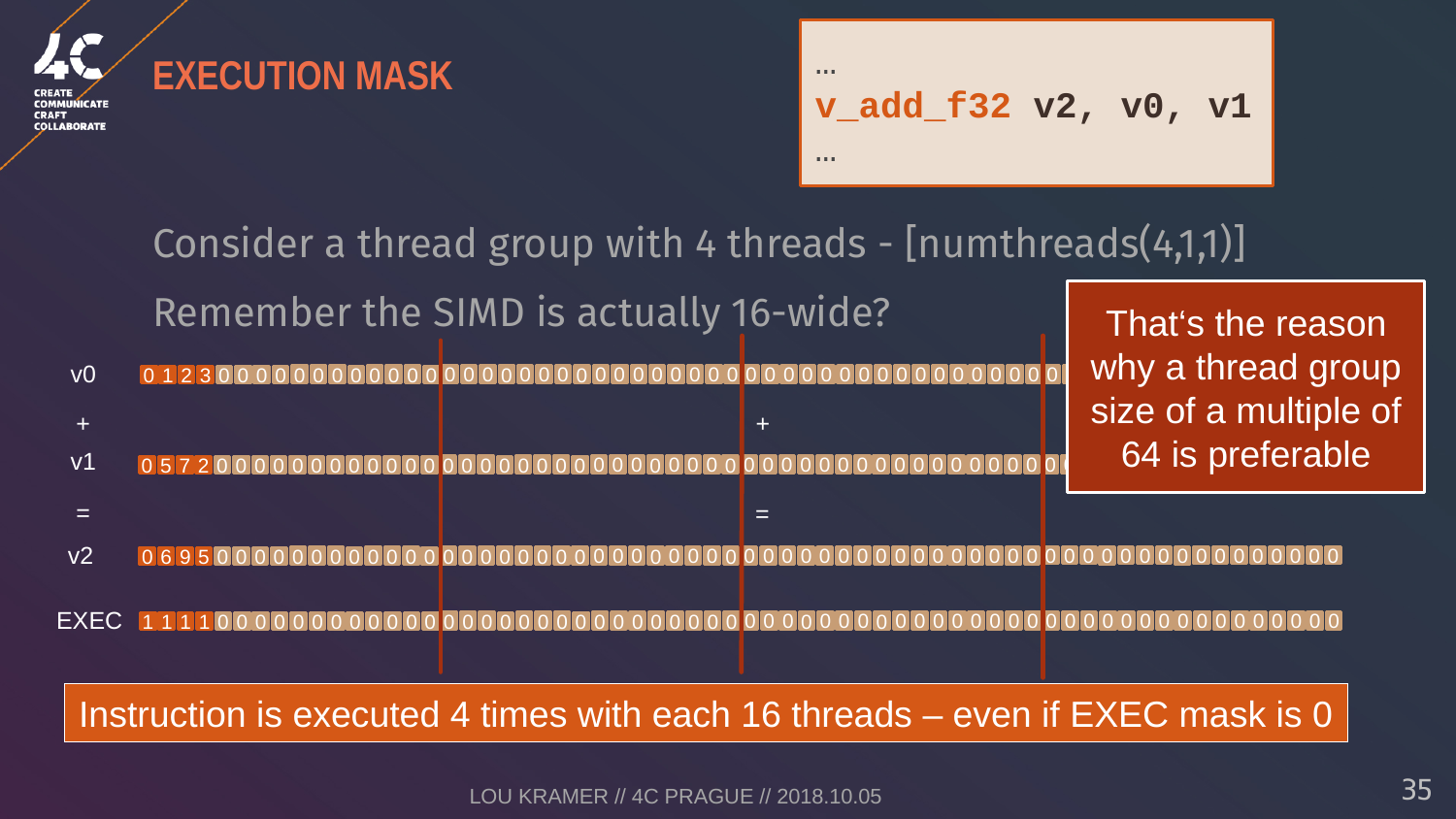

…
v_add_f32 v2, v0, v1
…
# Execution mask
Consider a thread group with 4 threads - [numthreads(4,1,1)]
Remember the SIMD is actually 16-wide?

That‘s the reason why a thread group size of a multiple of 64 is preferable
v0
0
0
0
0
0
0
0
0
0
0
0
0
0
0
0
0
0
0
0
0
0
0
0
0
0
0
0
0
0
0
0
0
0
0
0
0
0
0
0
0
0
0
0
0
0
0
0
0
0
0
0
0
0
0
0
1
2
0
0
0
0
0
3
0
+
0
0
0
0
0
0
0
0
0
0
0
0
0
0
0
0
0
0
0
0
0
0
0
0
0
0
0
0
0
0
0
0
0
0
0
0
0
0
0
0
0
0
0
0
0
0
0
0
0
0
0
0
0
0
0
5
7
0
0
0
0
0
2
0
=
0
0
0
0
0
0
0
0
0
0
0
0
0
0
0
0
0
0
0
0
0
0
0
0
0
0
0
0
0
0
0
0
0
0
0
0
0
0
0
0
0
0
0
0
0
0
0
0
0
0
0
0
0
0
0
6
9
0
0
0
0
0
5
0
0
0
0
0
0
0
0
0
0
0
0
0
0
0
0
0
0
0
0
0
0
0
0
0
0
0
0
0
0
0
0
0
0
0
0
0
0
0
0
0
0
0
0
0
0
0
0
0
0
0
0
0
0
0
1
1
1
0
0
0
0
0
1
0
+
=
v1
v2
EXEC
Instruction is executed 4 times with each 16 threads – even if EXEC mask is 0
Lou Kramer // 4C Prague // 2018.10.05